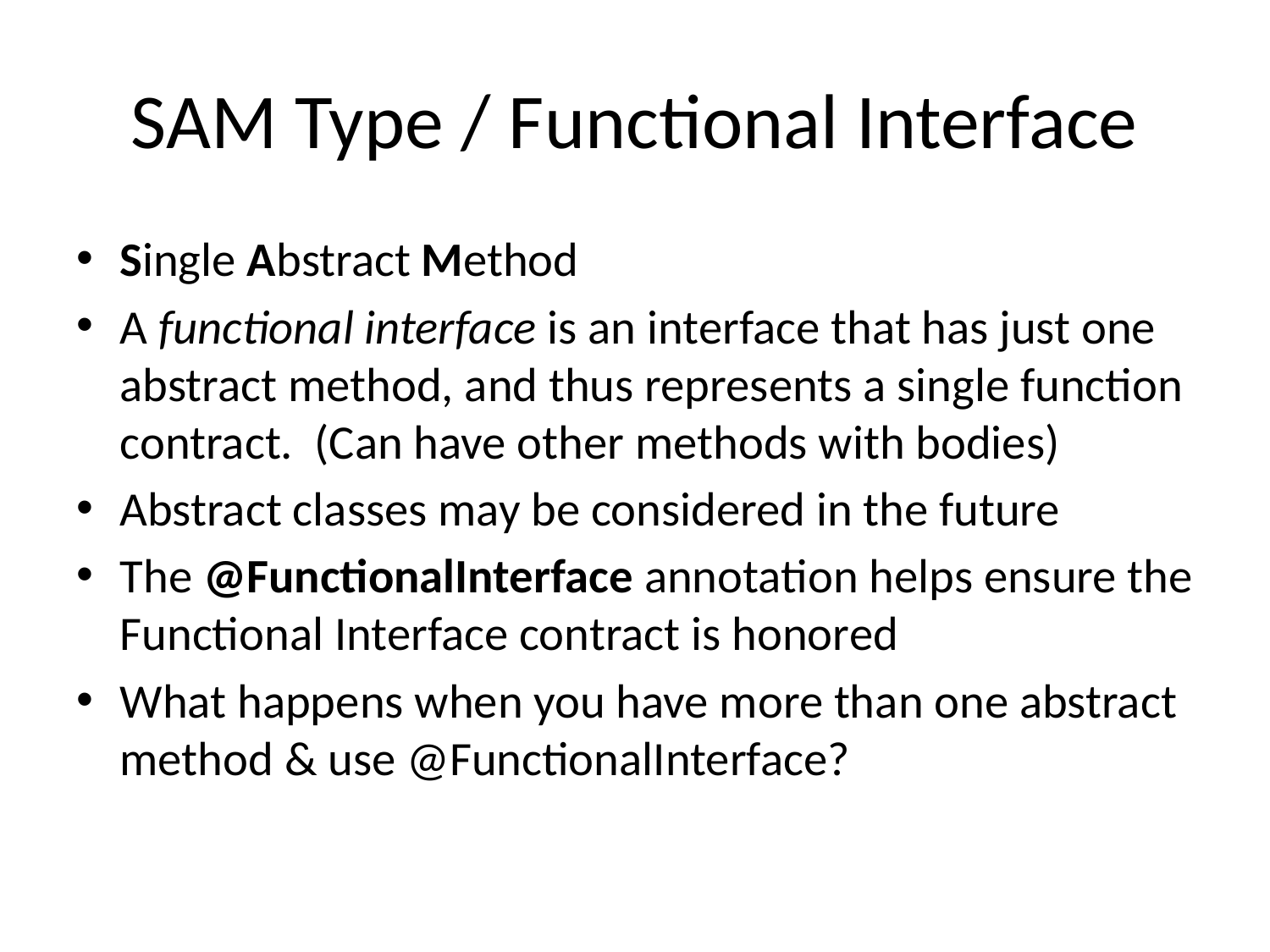

# SAM Type / Functional Interface
Single Abstract Method
A functional interface is an interface that has just one abstract method, and thus represents a single function contract.  (Can have other methods with bodies)
Abstract classes may be considered in the future
The @FunctionalInterface annotation helps ensure the Functional Interface contract is honored
What happens when you have more than one abstract method & use @FunctionalInterface?